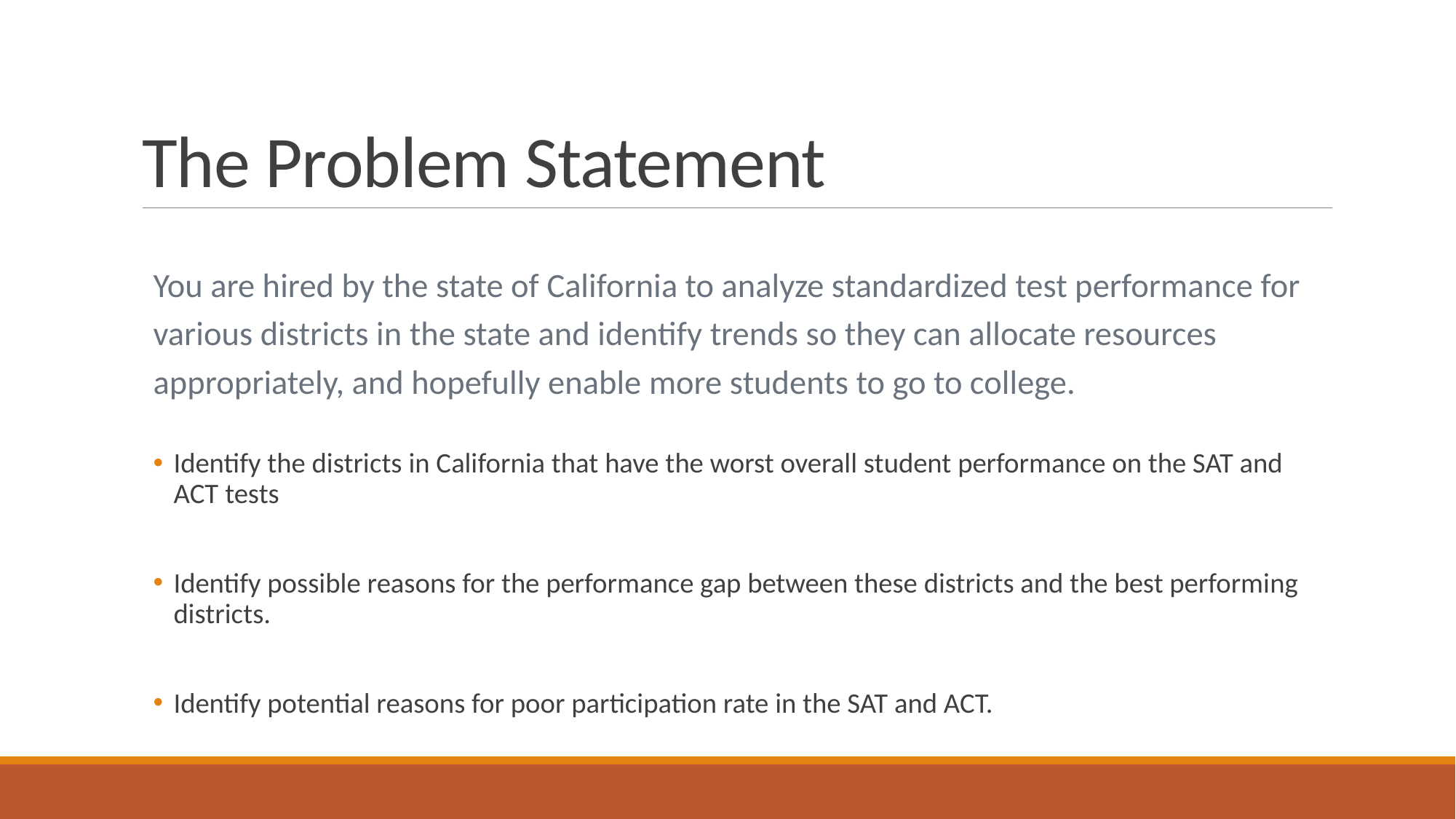

# The Problem Statement
You are hired by the state of California to analyze standardized test performance for various districts in the state and identify trends so they can allocate resources appropriately, and hopefully enable more students to go to college.

Identify the districts in California that have the worst overall student performance on the SAT and ACT tests

Identify possible reasons for the performance gap between these districts and the best performing districts.

Identify potential reasons for poor participation rate in the SAT and ACT.